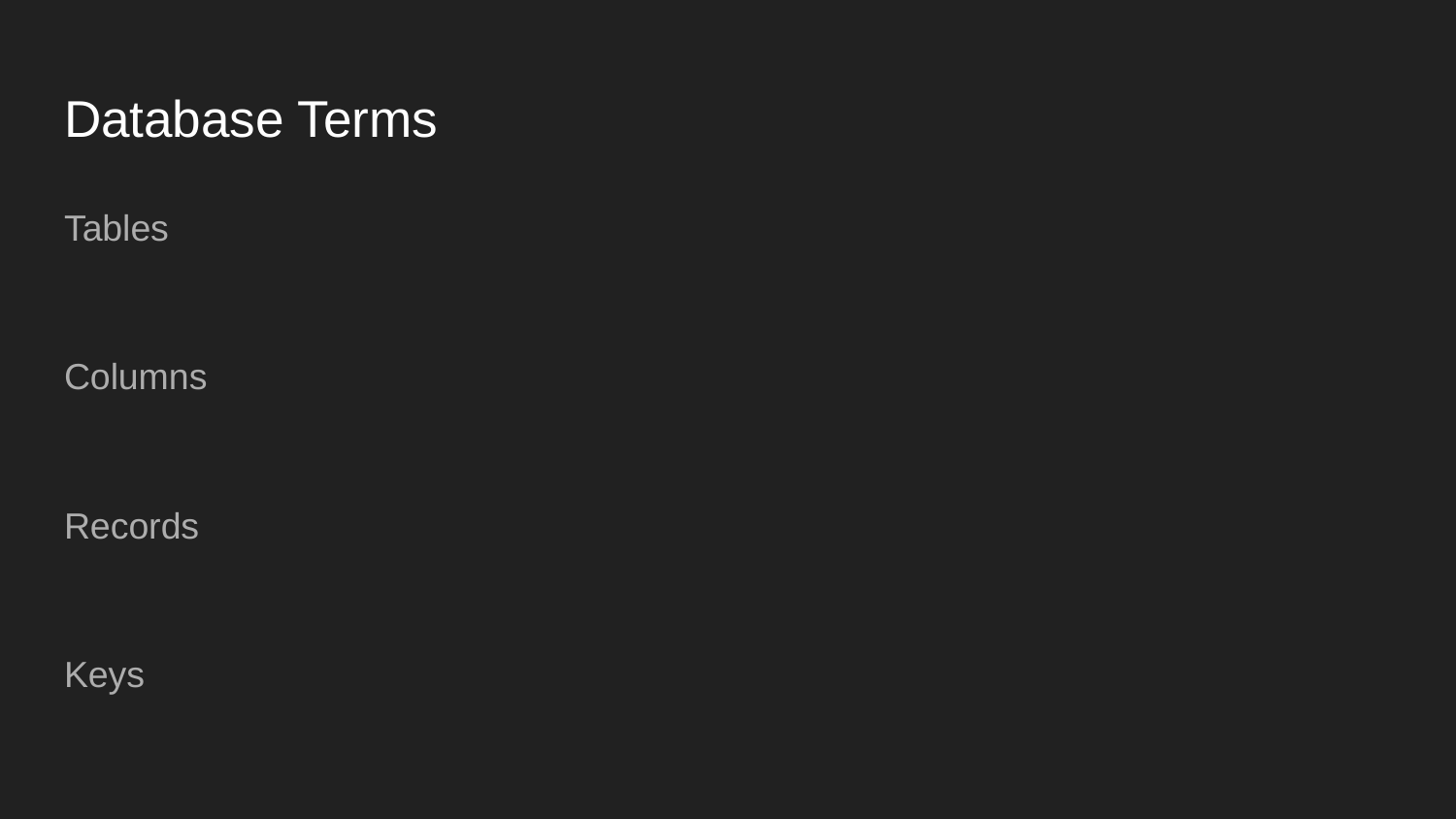

# Database Terms
Tables

Columns

Records

Keys